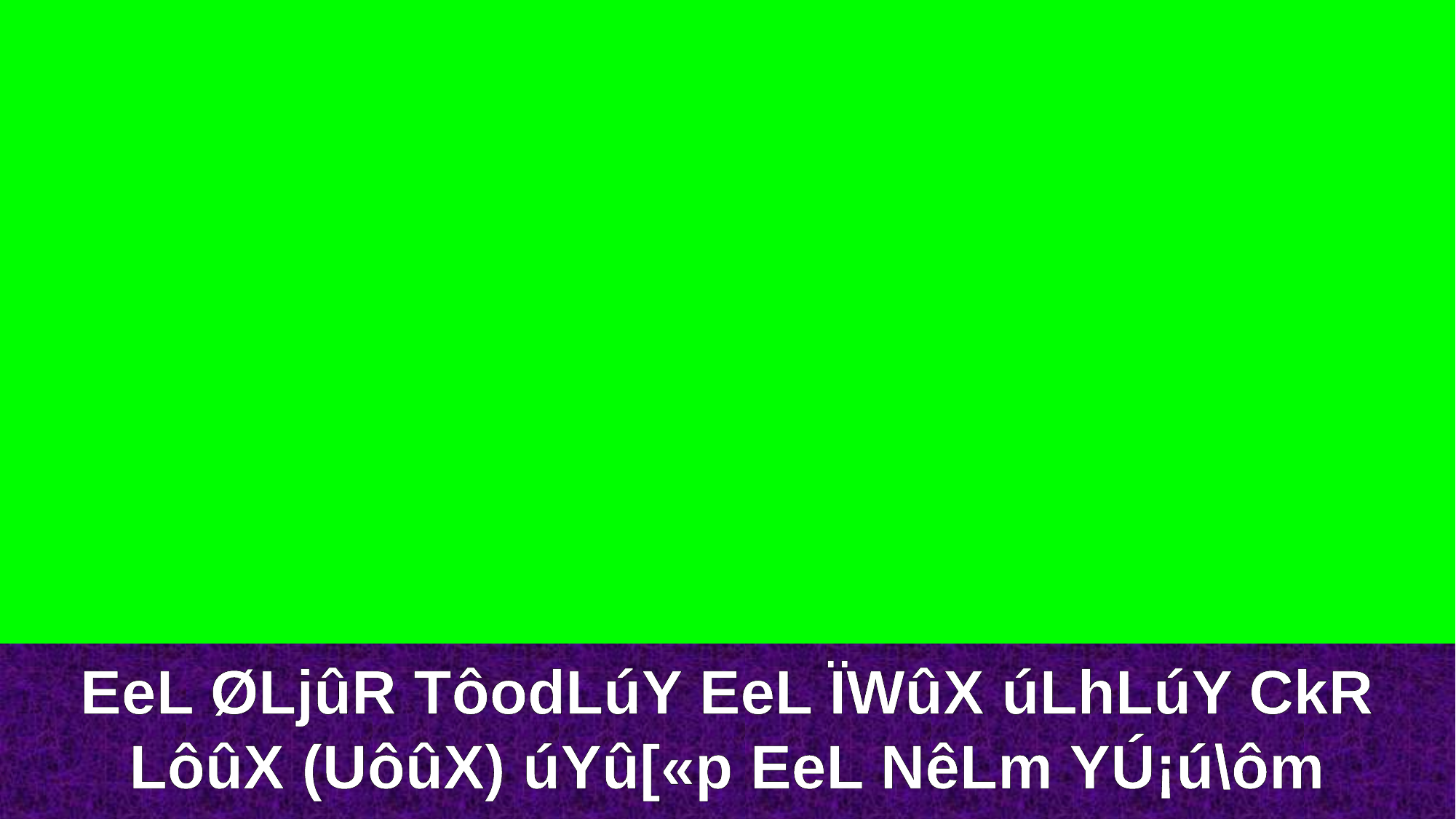

EeL ØLjûR TôodLúY EeL ÏWûX úLhLúY CkR LôûX (UôûX) úYû[«p EeL NêLm YÚ¡ú\ôm